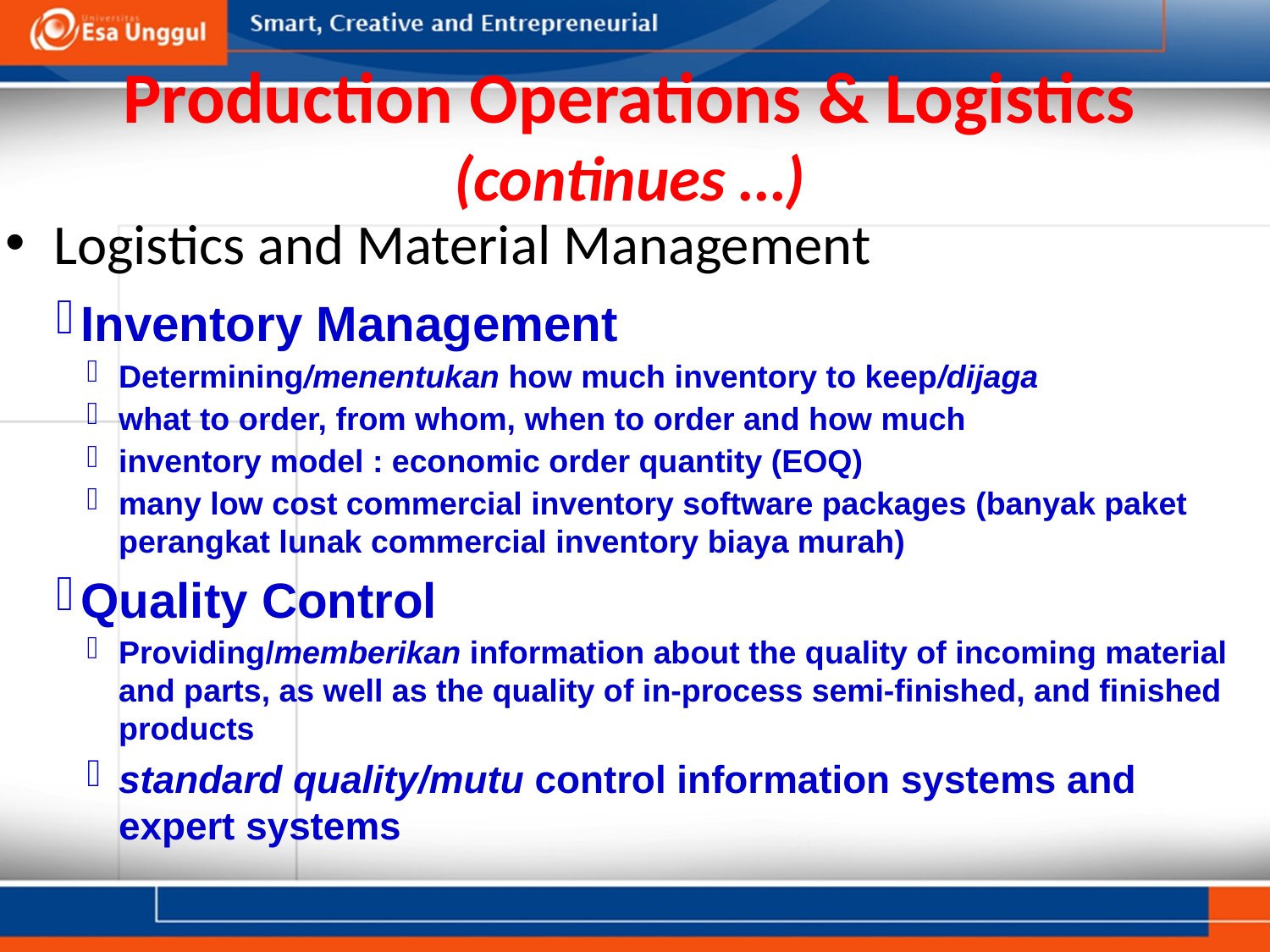

# Production Operations & Logistics (continues …)
Logistics and Material Management
Inventory Management
Determining/menentukan how much inventory to keep/dijaga
what to order, from whom, when to order and how much
inventory model : economic order quantity (EOQ)
many low cost commercial inventory software packages (banyak paket perangkat lunak commercial inventory biaya murah)
Quality Control
Providing/memberikan information about the quality of incoming material and parts, as well as the quality of in-process semi-finished, and finished products
standard quality/mutu control information systems and expert systems